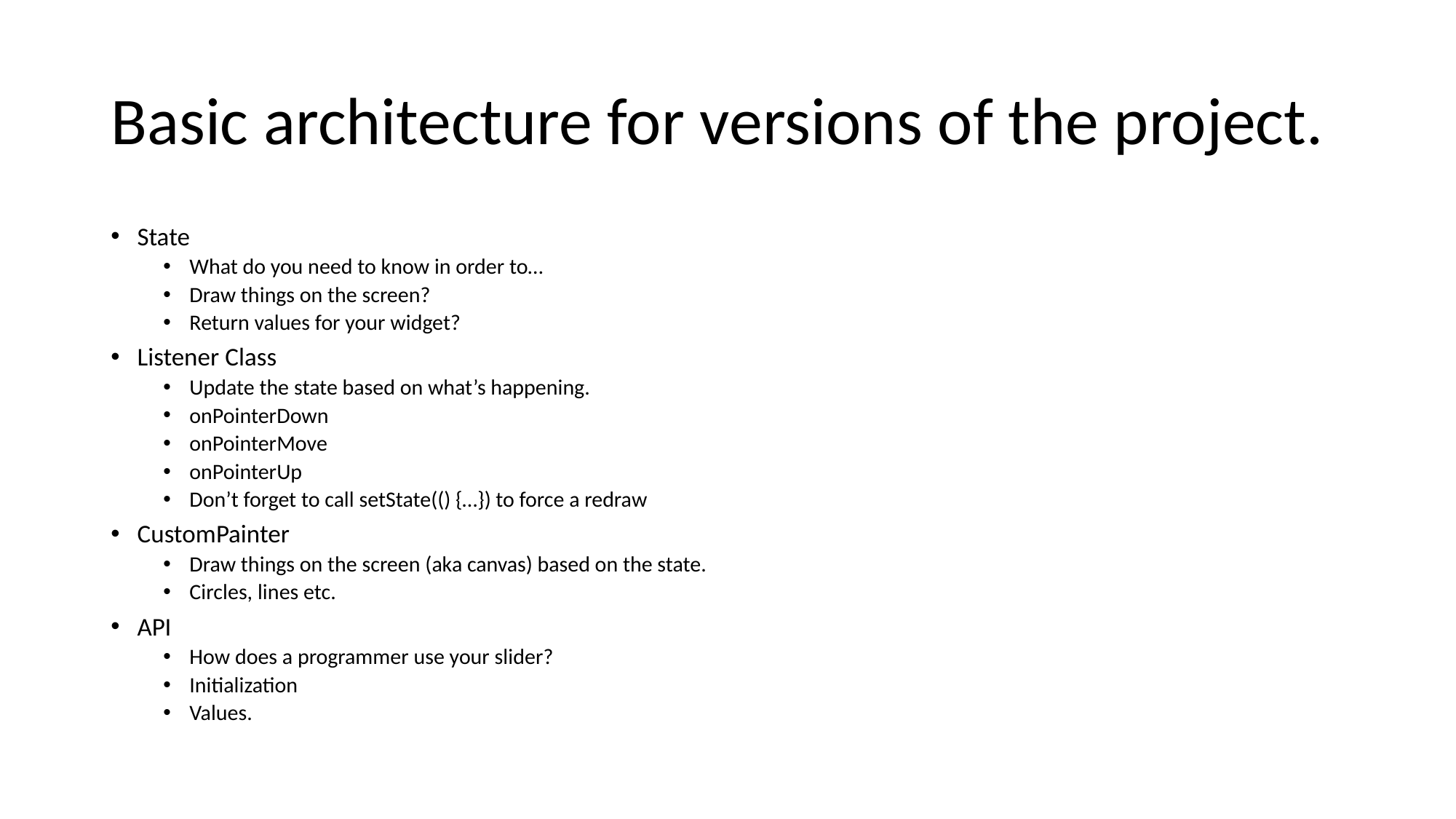

# Basic architecture for versions of the project.
State
What do you need to know in order to…
Draw things on the screen?
Return values for your widget?
Listener Class
Update the state based on what’s happening.
onPointerDown
onPointerMove
onPointerUp
Don’t forget to call setState(() {…}) to force a redraw
CustomPainter
Draw things on the screen (aka canvas) based on the state.
Circles, lines etc.
API
How does a programmer use your slider?
Initialization
Values.